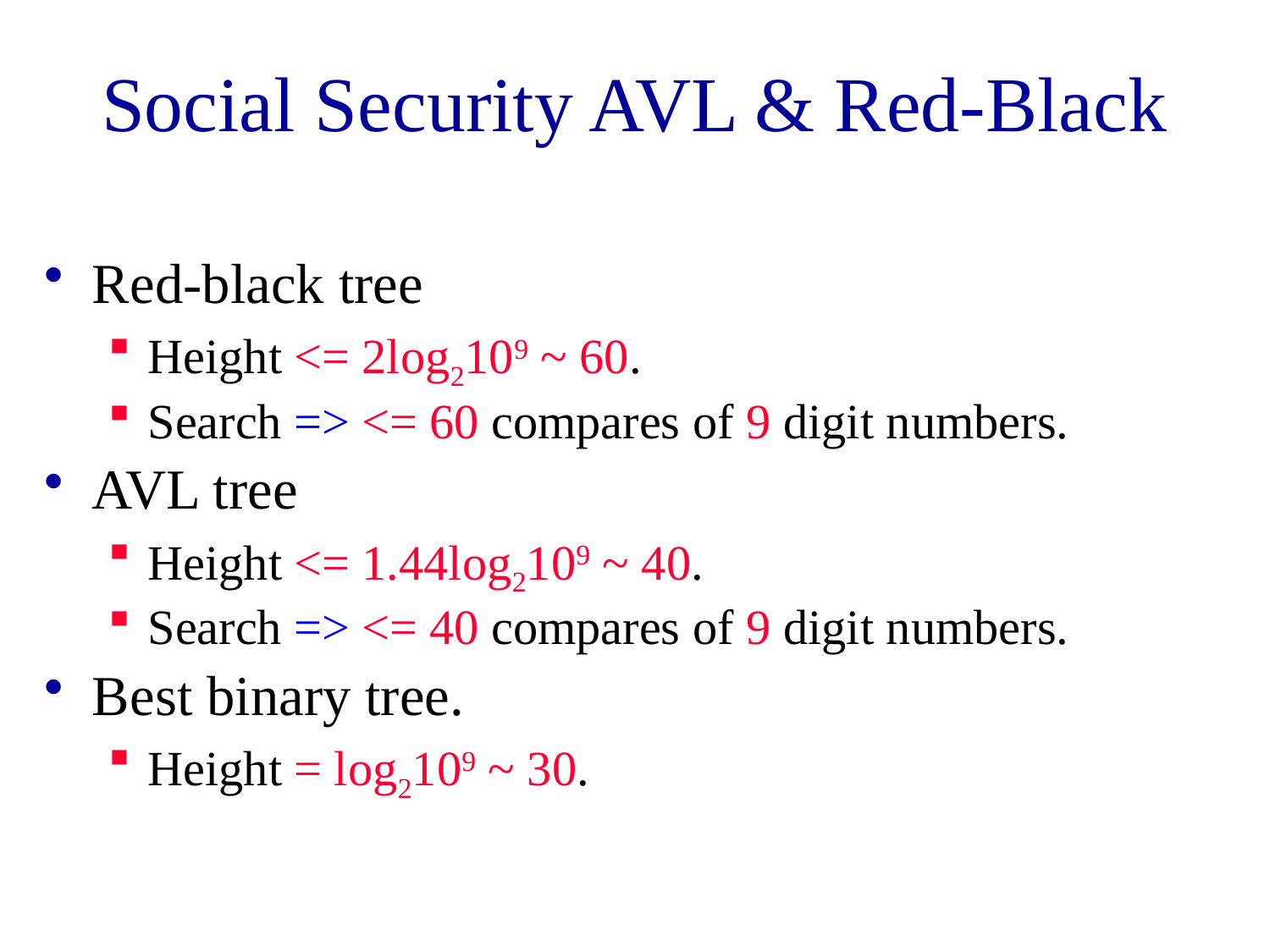

# Social Security AVL & Red-Black

Red-black tree
Height <= 2log2109 ~ 60.
Search => <= 60 compares of 9 digit numbers.
AVL tree
Height <= 1.44log2109 ~ 40.
Search => <= 40 compares of 9 digit numbers.
Best binary tree.
Height = log2109 ~ 30.